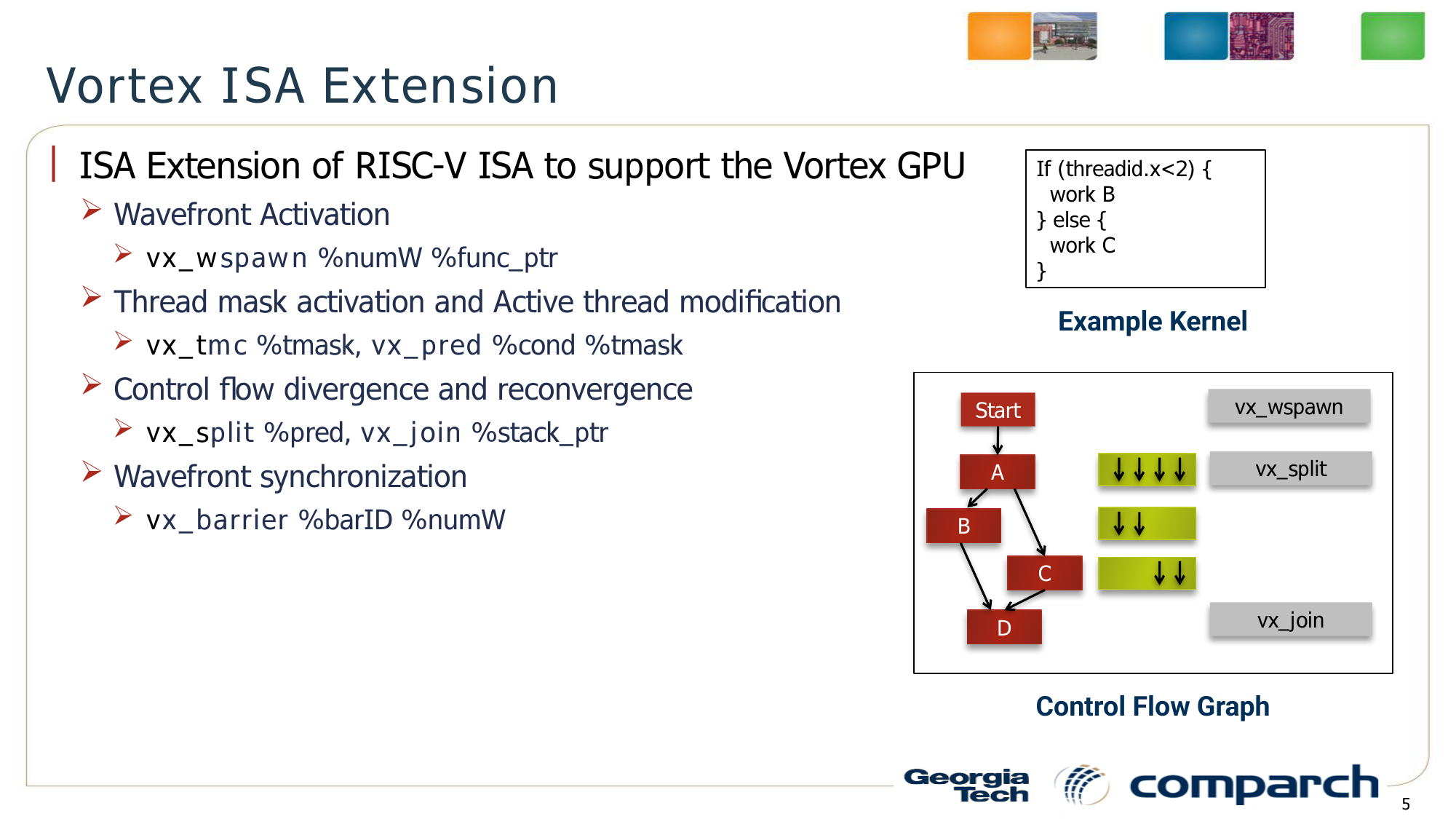

# Vortex ISA Extension
ISA Extension of RISC-V ISA to support the Vortex GPU
Wavefront Activation
vx_wspawn %numW %func_ptr
Thread mask activation and Active thread modification
vx_tmc %tmask, vx_pred %cond %tmask
Control flow divergence and reconvergence
vx_split %pred, vx_join %stack_ptr
Wavefront synchronization
vx_barrier %barID %numW
If (threadid.x<2) {
  work B
} else {
  work C
}
Example Kernel

vx_wspawn
Start
vx_split

A

B
C

vx_join
vx_join
D
Control Flow Graph

5